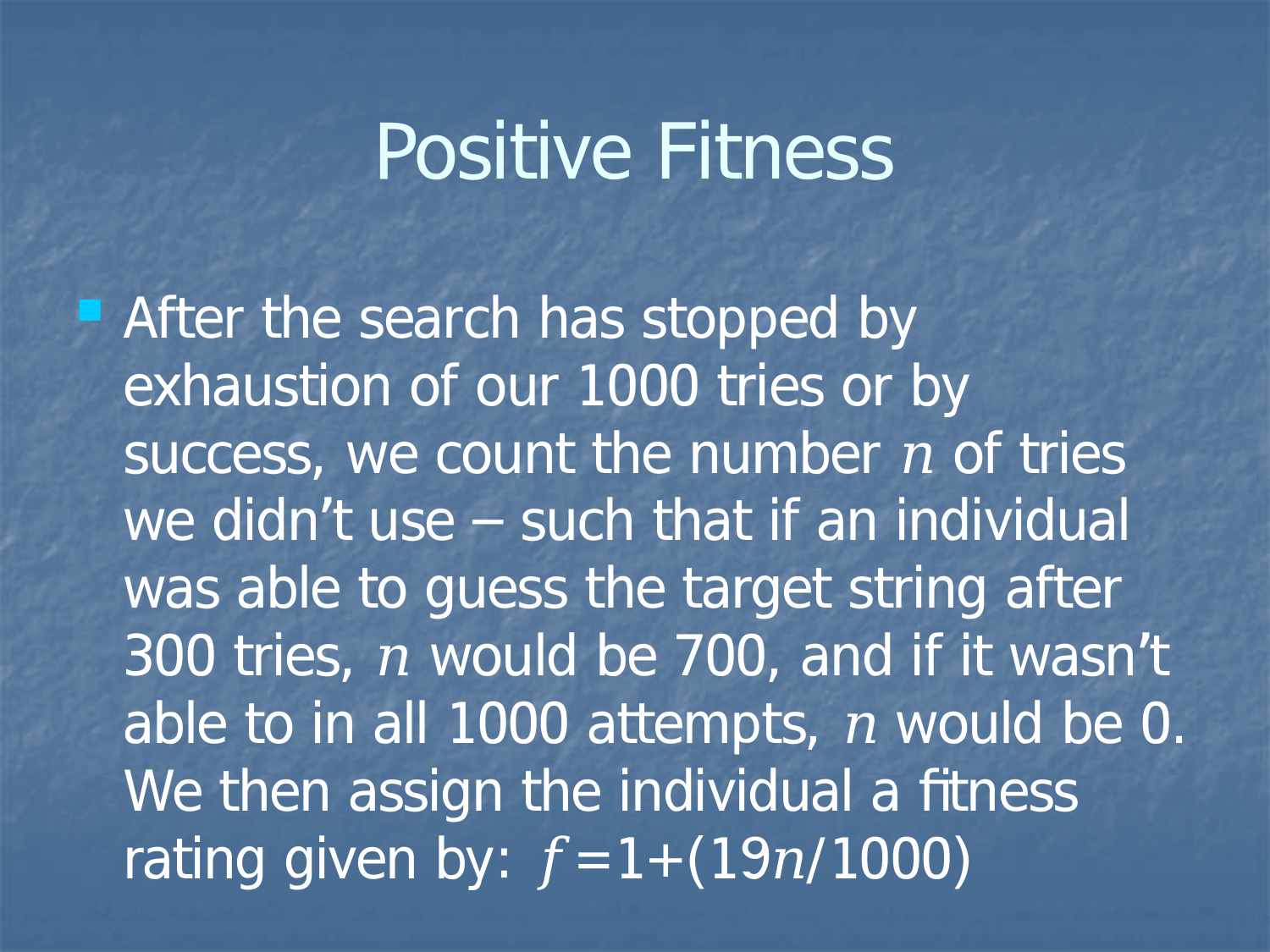

# Positive Fitness
After the search has stopped by exhaustion of our 1000 tries or by success, we count the number 𝑛 of tries we didn’t use – such that if an individual was able to guess the target string after 300 tries, 𝑛 would be 700, and if it wasn’t able to in all 1000 attempts, 𝑛 would be 0. We then assign the individual a fitness rating given by: 𝑓=1+(19𝑛/1000)